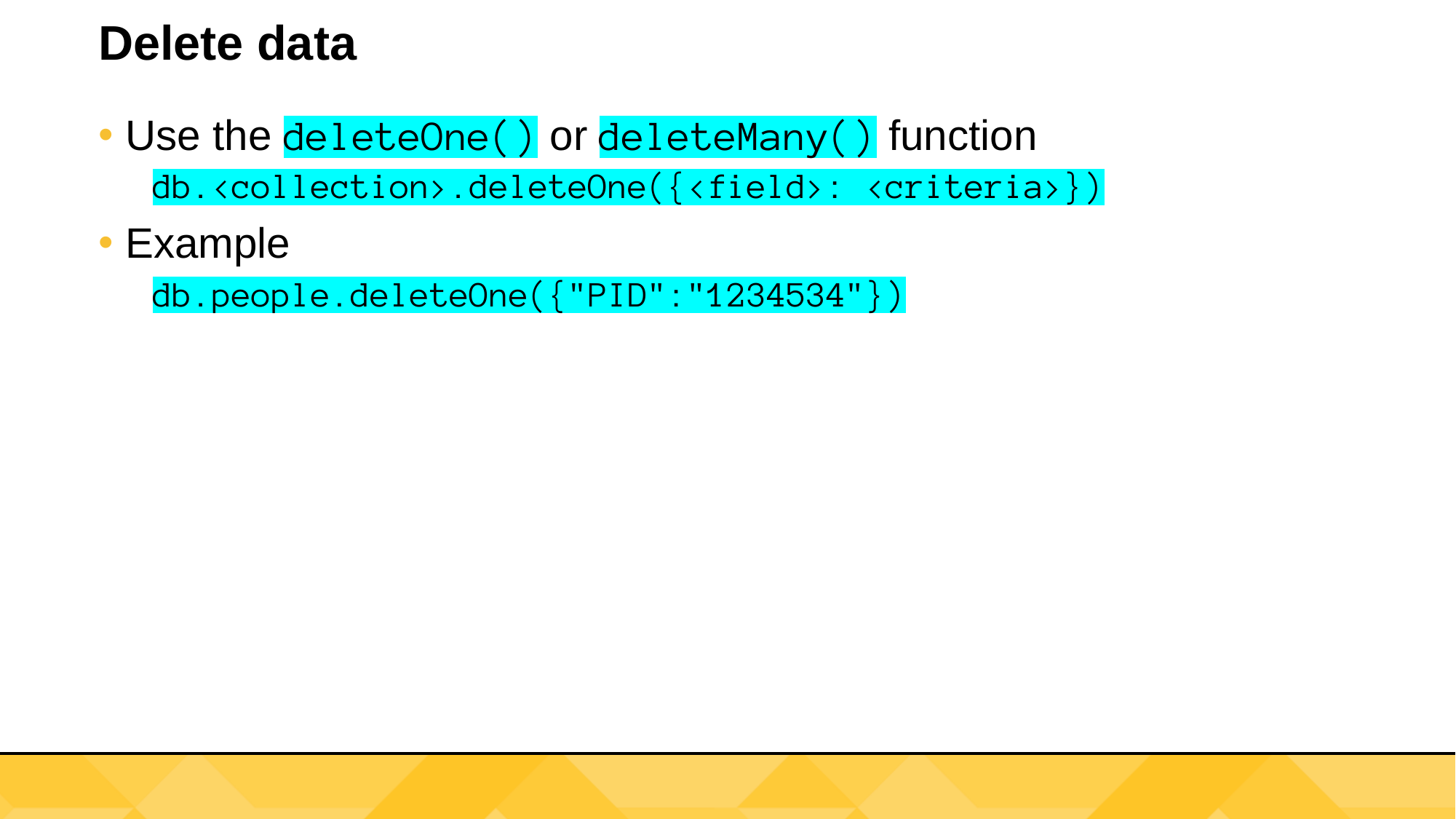

# Delete data
Use the deleteOne() or deleteMany() function
db.<collection>.deleteOne({<field>: <criteria>})
Example
db.people.deleteOne({"PID":"1234534"})